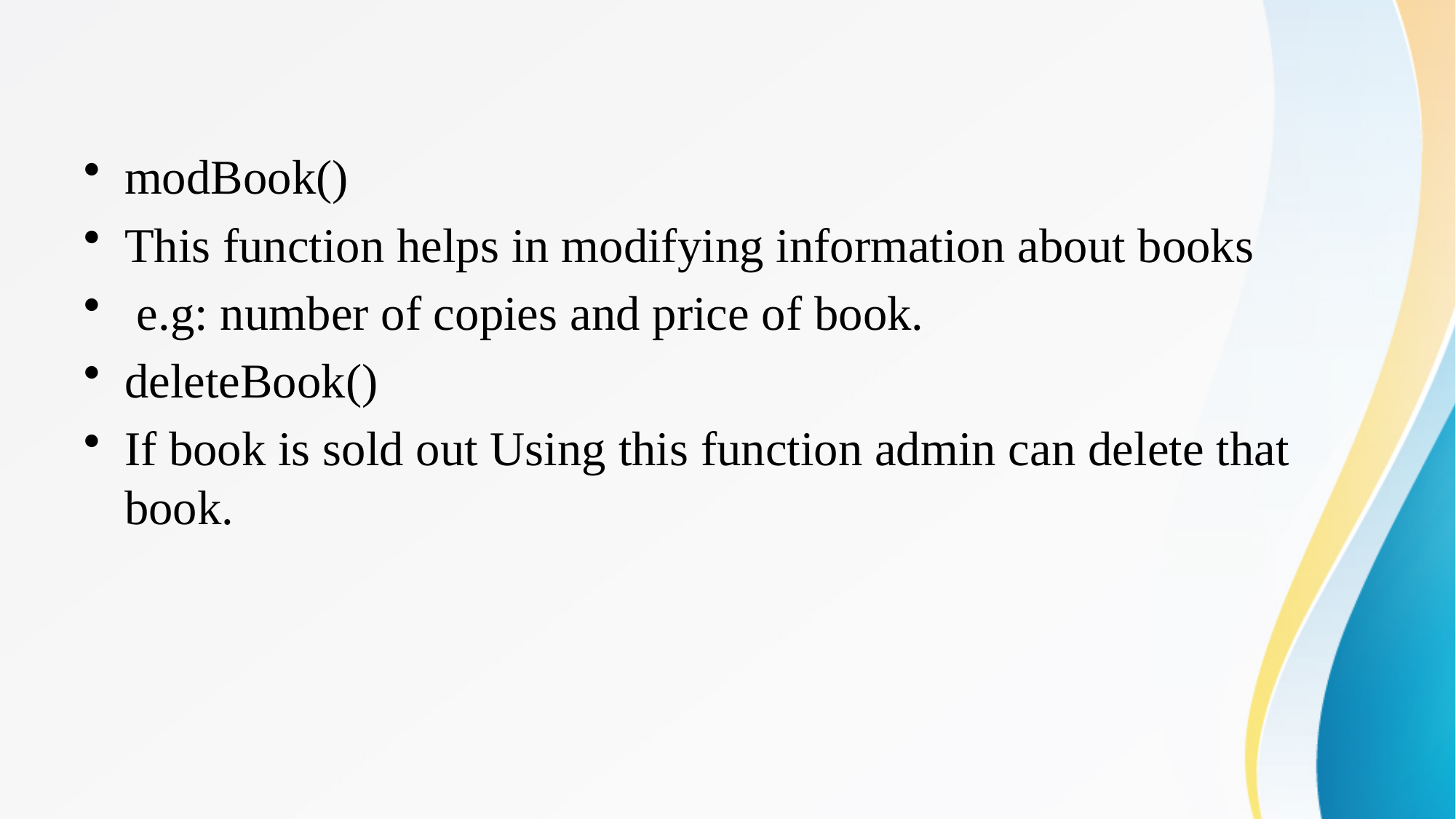

modBook()
This function helps in modifying information about books
 e.g: number of copies and price of book.
deleteBook()
If book is sold out Using this function admin can delete that book.